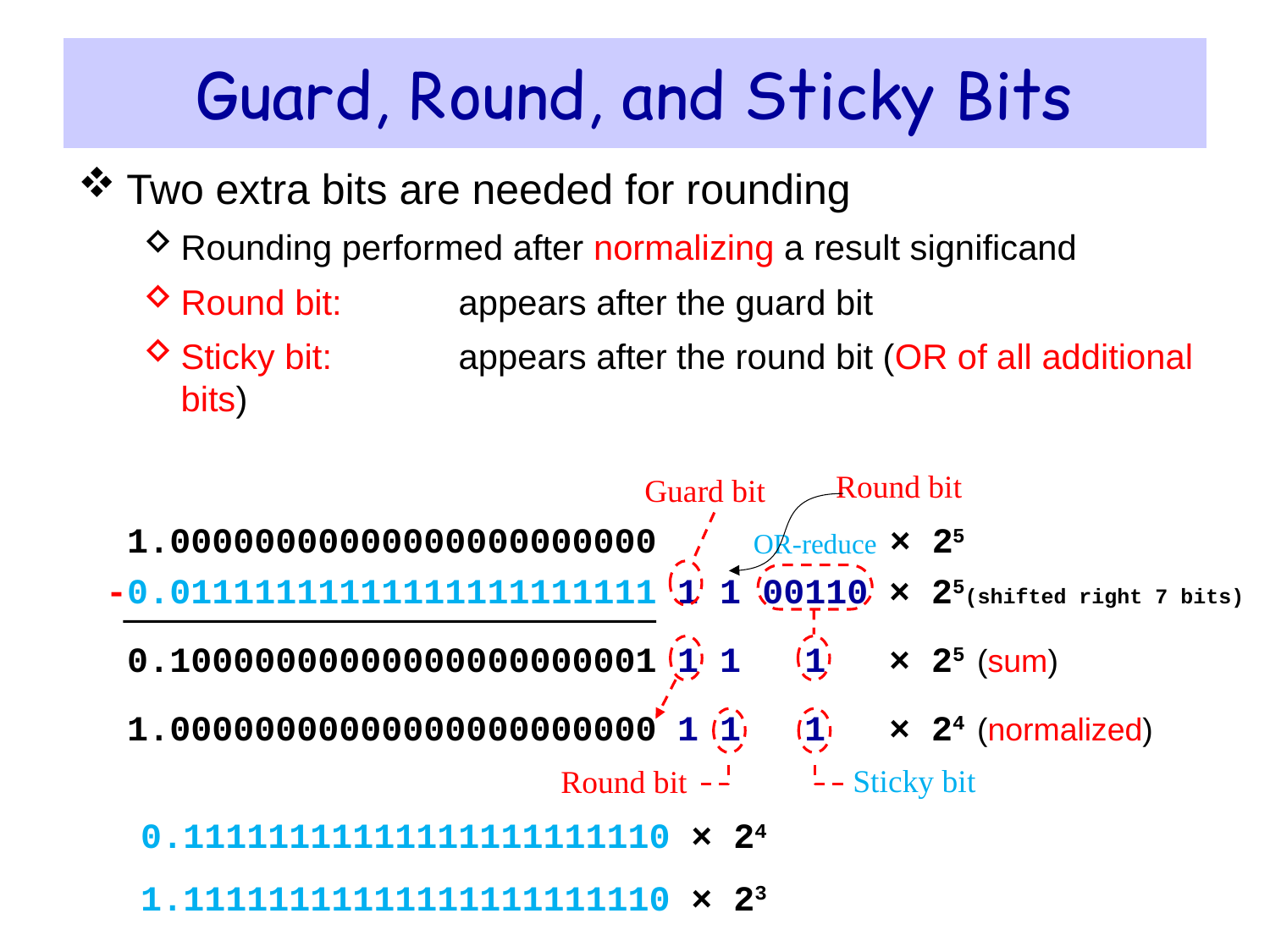

# Guard, Round, and Sticky Bits
Two extra bits are needed for rounding
Rounding performed after normalizing a result significand
Round bit:	appears after the guard bit
Sticky bit:	appears after the round bit (OR of all additional bits)
Round bit
Guard bit
  1.00000000000000000000000           × 25
 -0.01111111111111111111111 1 1 00110 × 25(shifted right 7 bits)
  0.10000000000000000000001 1 1   1   × 25 (sum)
  1.00000000000000000000000 1 1   1   × 24 (normalized)

OR-reduce

Round bit

Sticky bit

0.11111111111111111111110 × 24
1.11111111111111111111110 × 23